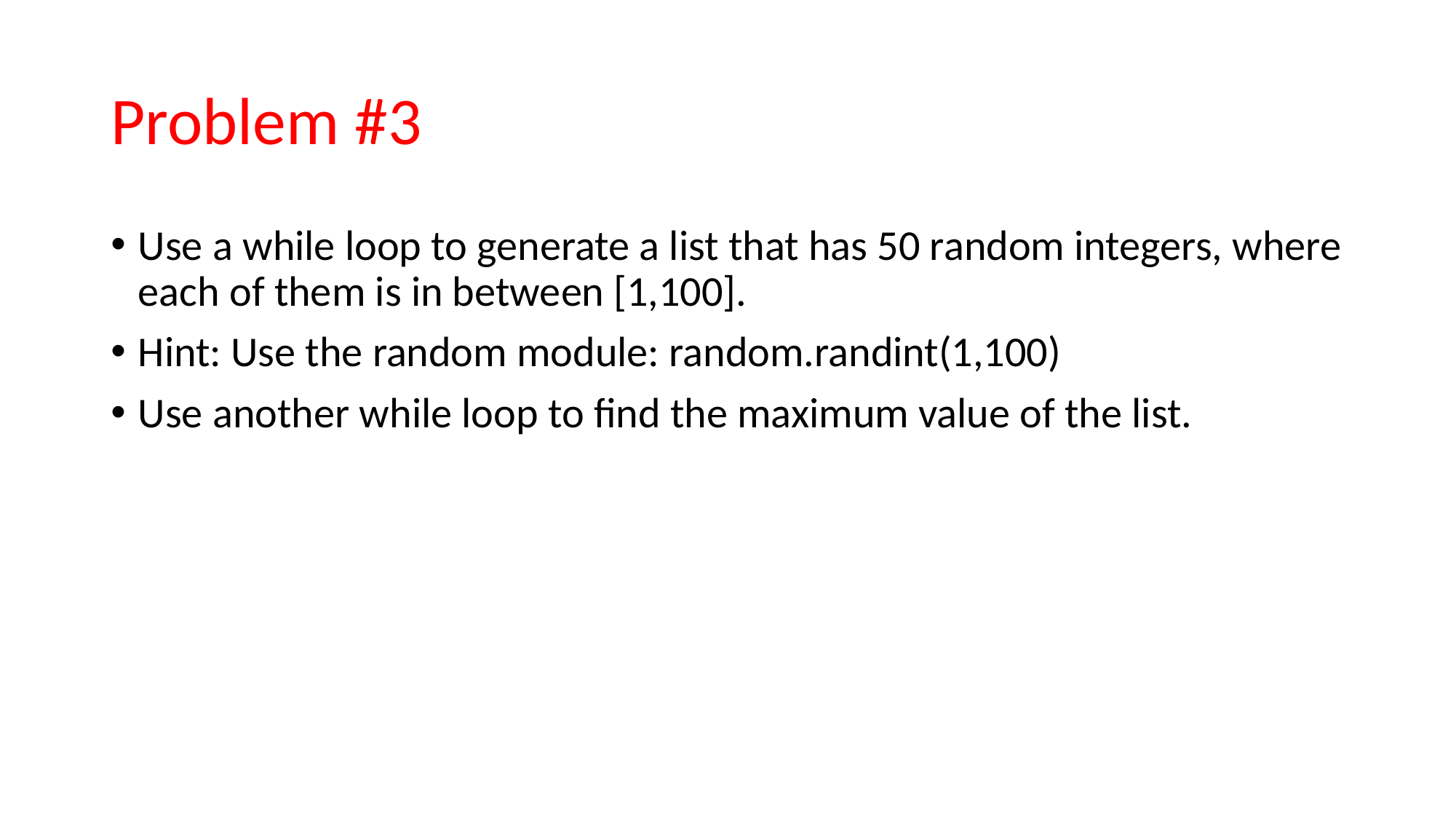

# Problem #3
Use a while loop to generate a list that has 50 random integers, where each of them is in between [1,100].
Hint: Use the random module: random.randint(1,100)
Use another while loop to find the maximum value of the list.